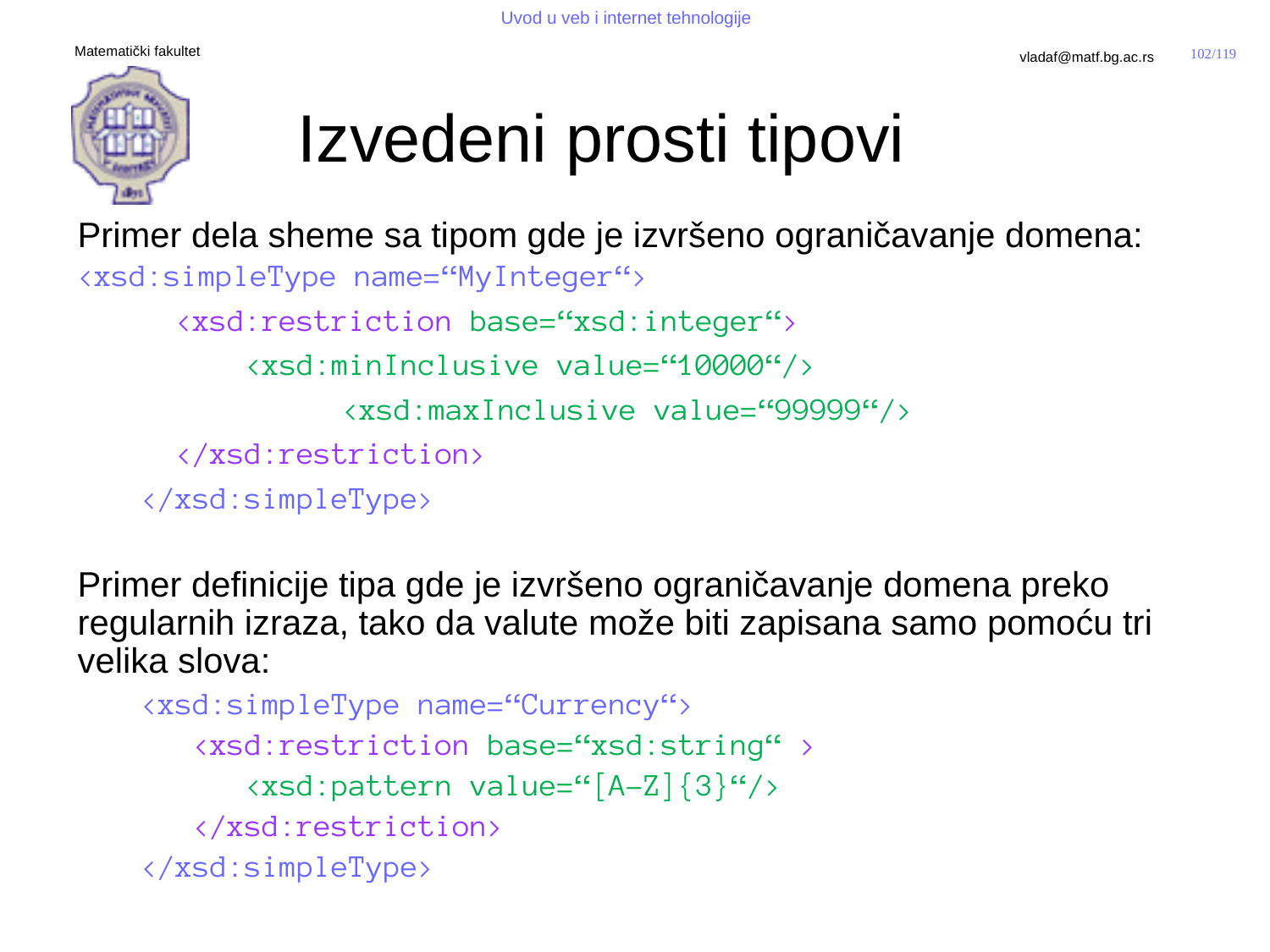

# Izvedeni prosti tipovi
Primer dela sheme sa tipom gde je izvršeno ograničavanje domena:
<xsd:simpleType name=“MyInteger“>
  <xsd:restriction base=“xsd:integer“>
      <xsd:minInclusive value=“10000“/>
		  <xsd:maxInclusive value=“99999“/>
  </xsd:restriction>
</xsd:simpleType>

Primer definicije tipa gde je izvršeno ograničavanje domena preko regularnih izraza, tako da valute može biti zapisana samo pomoću tri velika slova:
<xsd:simpleType name=“Currency“>
   <xsd:restriction base=“xsd:string“ >
      <xsd:pattern value=“[A-Z]{3}“/>
   </xsd:restriction>
</xsd:simpleType>